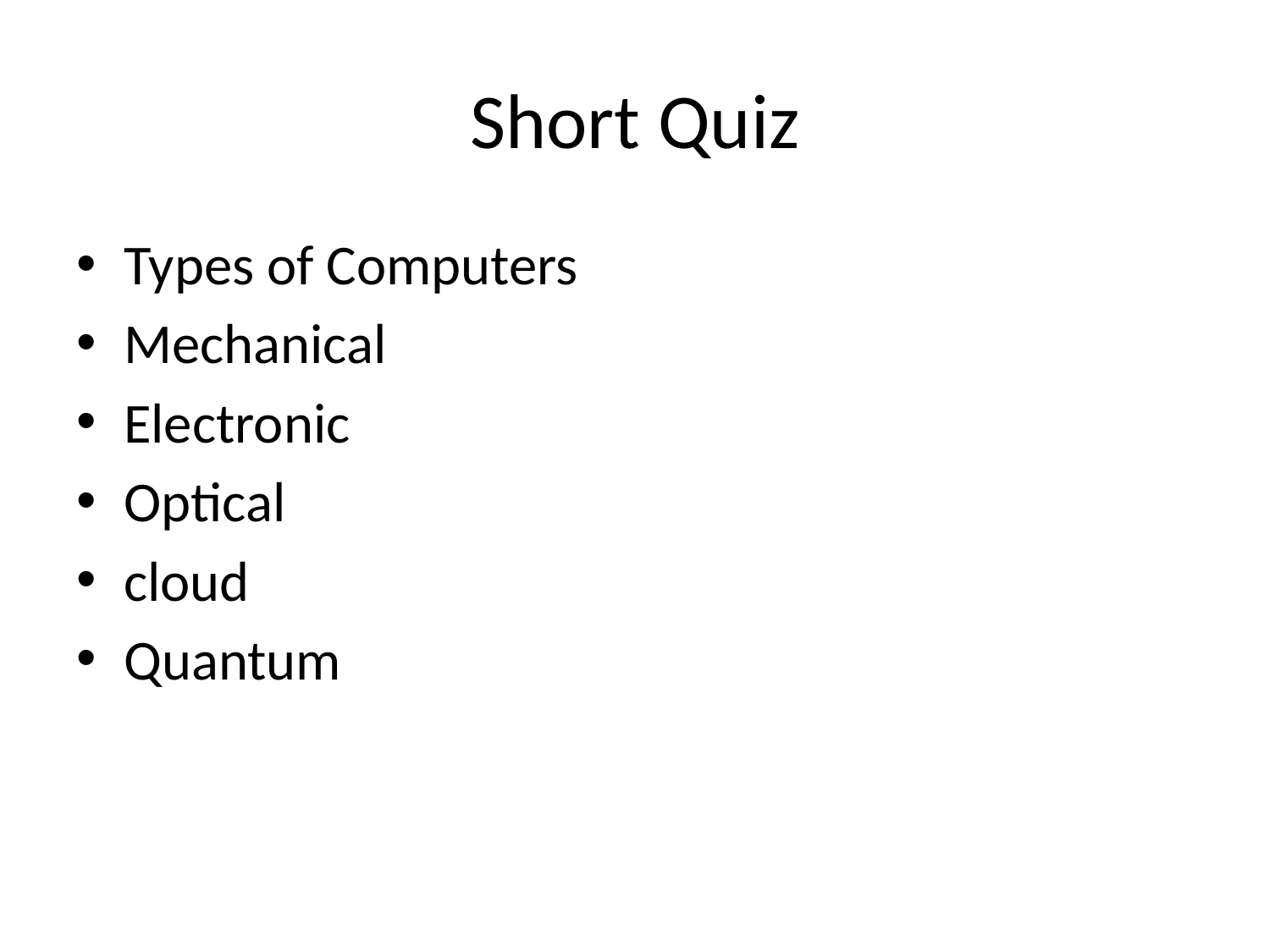

# Short Quiz
Types of Computers
Mechanical
Electronic
Optical
cloud
Quantum